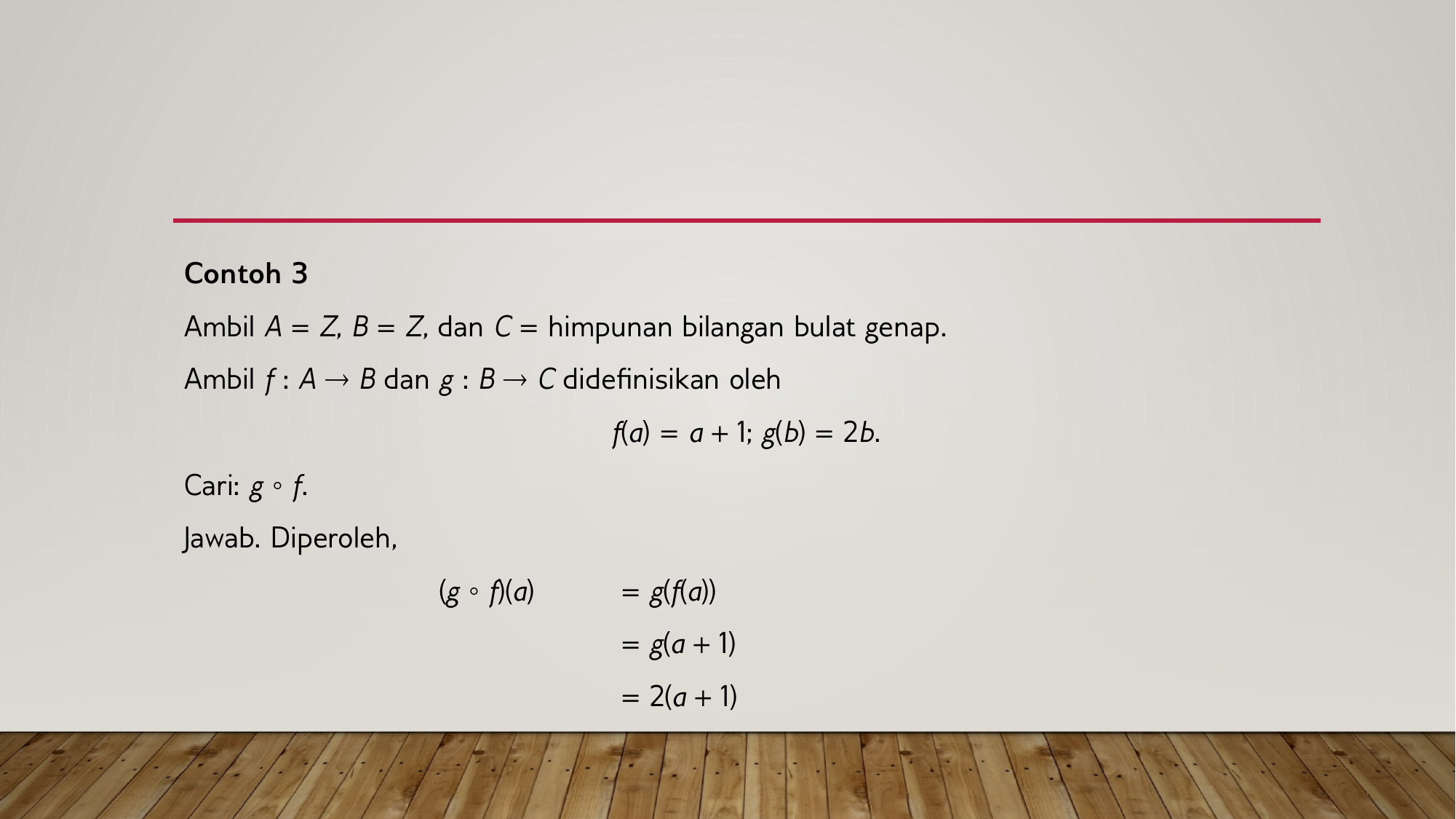

#
Contoh 3
Ambil A = Z, B = Z, dan C = himpunan bilangan bulat genap.
Ambil f : A → B dan g : B → C didefinisikan oleh
f(a) = a + 1; g(b) = 2b.
Cari: g ◦ f.
Jawab. Diperoleh,
		    (g ◦ f)(a) 	= g(f(a))
				= g(a + 1)
				= 2(a + 1)